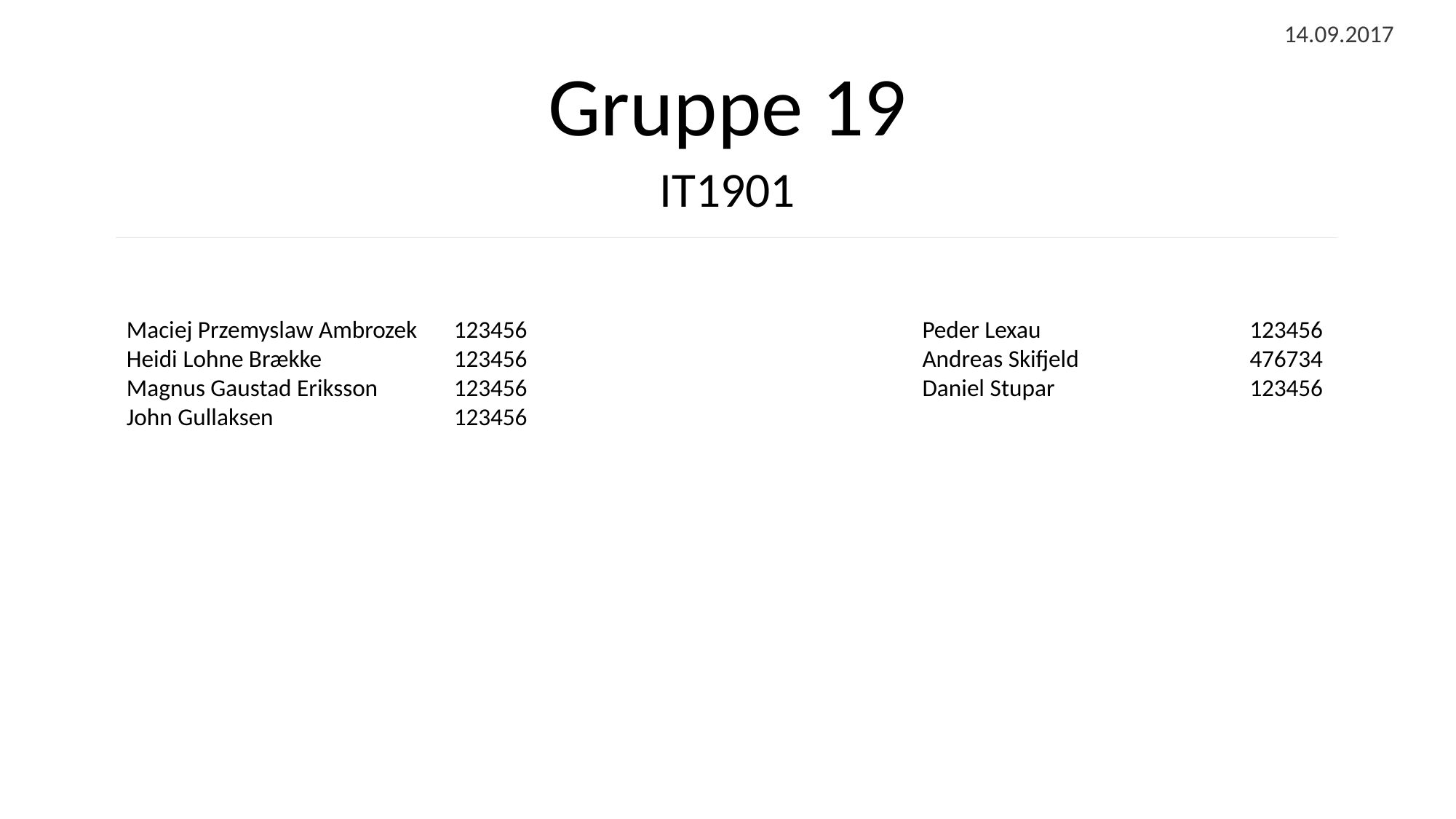

14.09.2017
# Gruppe 19
IT1901

Maciej Przemyslaw Ambrozek	123456
Heidi Lohne Brække		123456
Magnus Gaustad Eriksson	123456
John Gullaksen		123456
Peder Lexau		123456
Andreas Skifjeld 		476734
Daniel Stupar 		123456